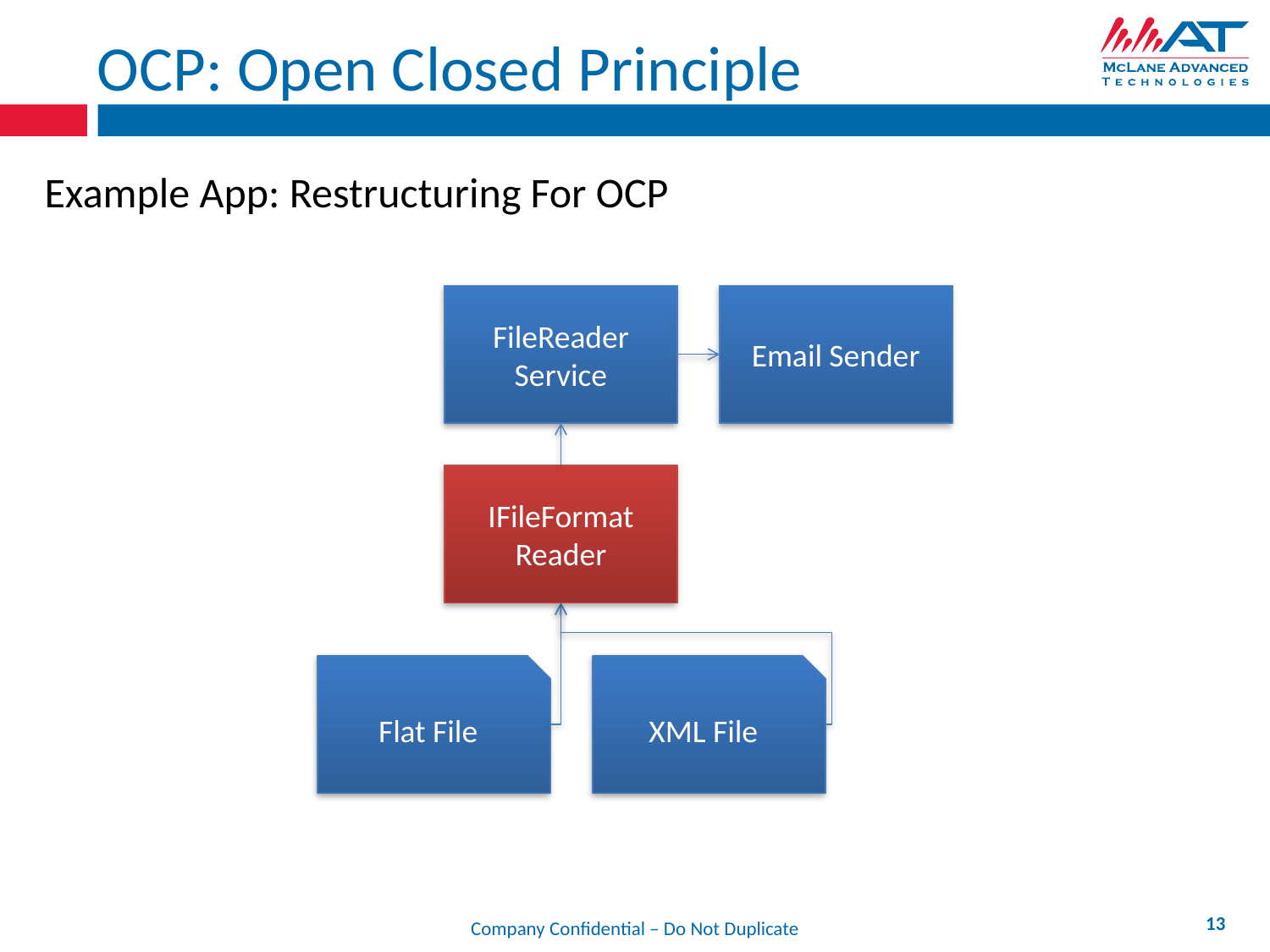

# OCP: Open Closed Principle
Example App: Restructuring For OCP

FileReader
Service
Email Sender
IFileFormat Reader
Flat File
XML File